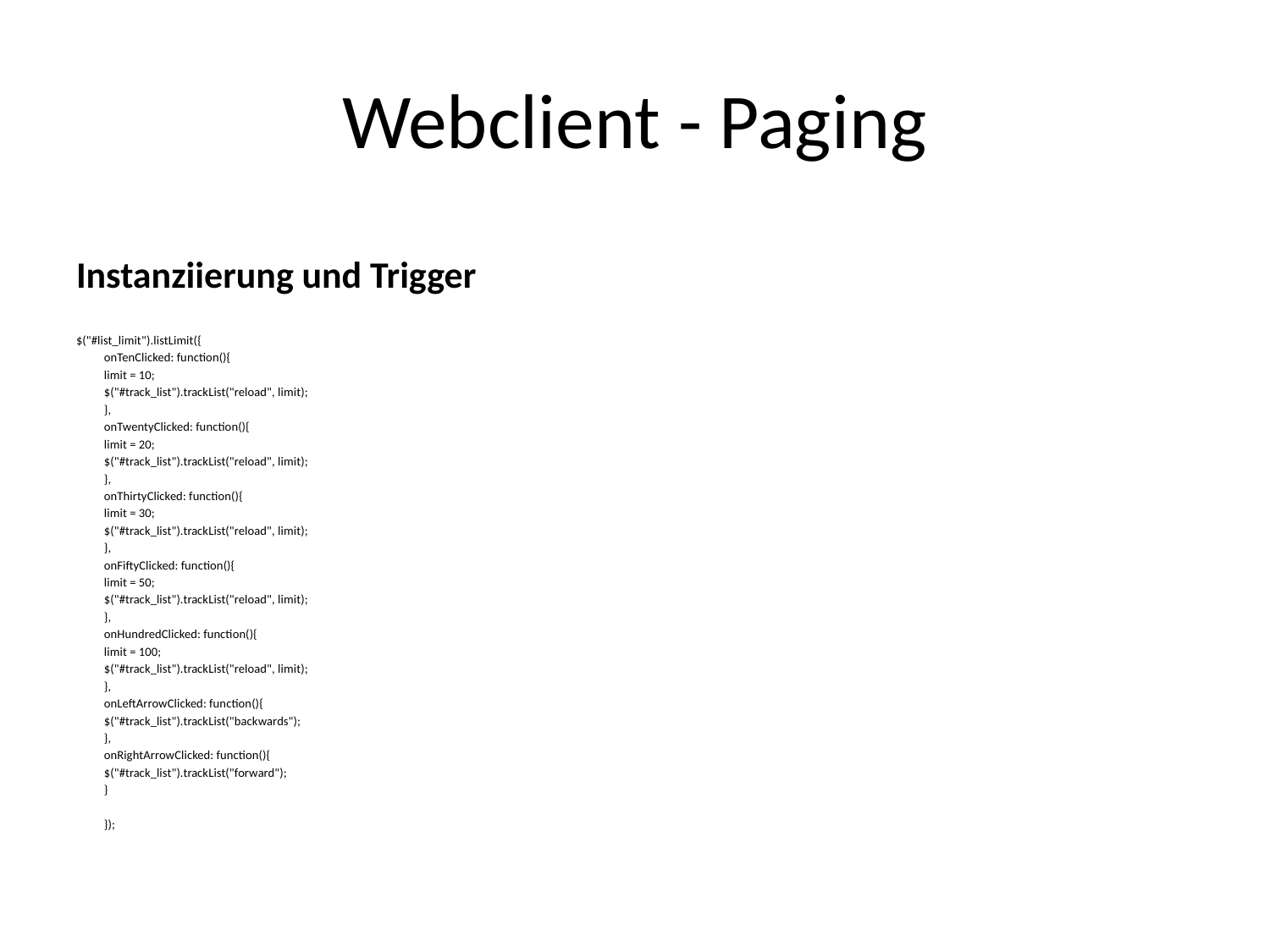

# Webclient - Paging

Instanziierung und Trigger

$("#list_limit").listLimit({
		onTenClicked: function(){
			limit = 10;
			$("#track_list").trackList("reload", limit);
		},
		onTwentyClicked: function(){
			limit = 20;
			$("#track_list").trackList("reload", limit);
		},
		onThirtyClicked: function(){
			limit = 30;
			$("#track_list").trackList("reload", limit);
		},
		onFiftyClicked: function(){
			limit = 50;
			$("#track_list").trackList("reload", limit);
		},
		onHundredClicked: function(){
			limit = 100;
			$("#track_list").trackList("reload", limit);
		},
		onLeftArrowClicked: function(){
			$("#track_list").trackList("backwards");
		},
		onRightArrowClicked: function(){
			$("#track_list").trackList("forward");
		}

	});